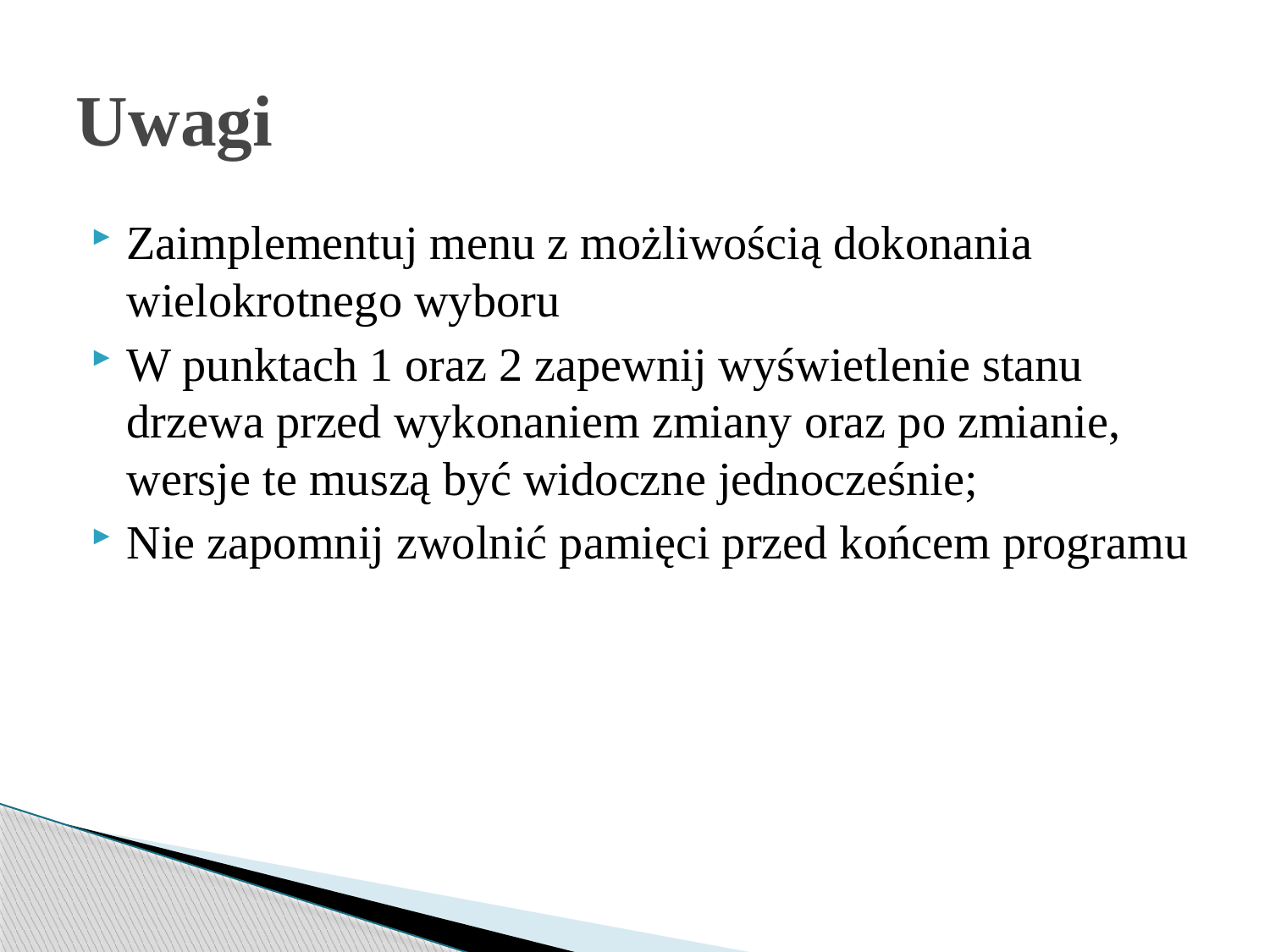

# Uwagi
Zaimplementuj menu z możliwością dokonania wielokrotnego wyboru
W punktach 1 oraz 2 zapewnij wyświetlenie stanu drzewa przed wykonaniem zmiany oraz po zmianie, wersje te muszą być widoczne jednocześnie;
Nie zapomnij zwolnić pamięci przed końcem programu